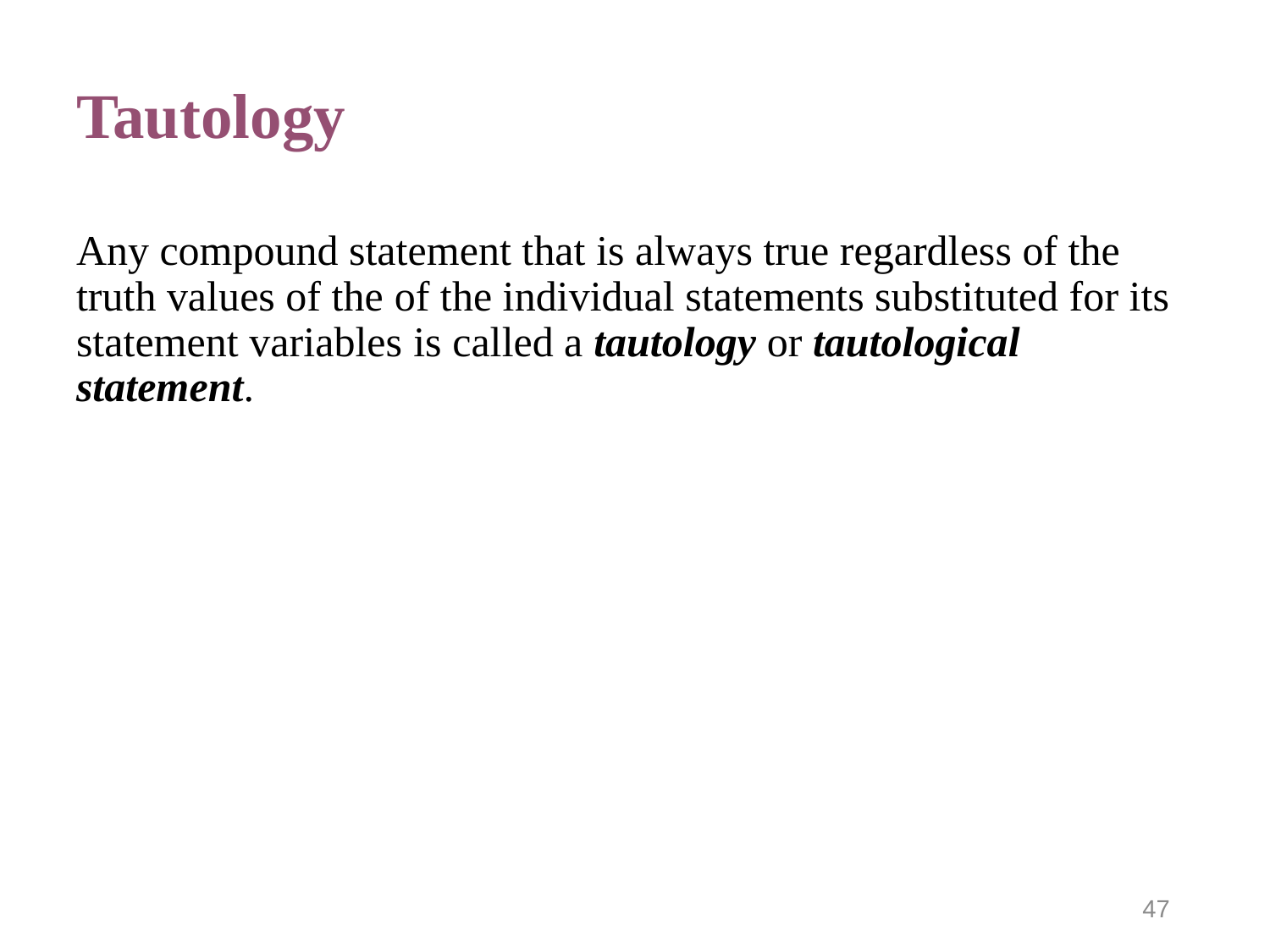

# Tautology
Any compound statement that is always true regardless of the truth values of the of the individual statements substituted for its statement variables is called a tautology or tautological statement.

47